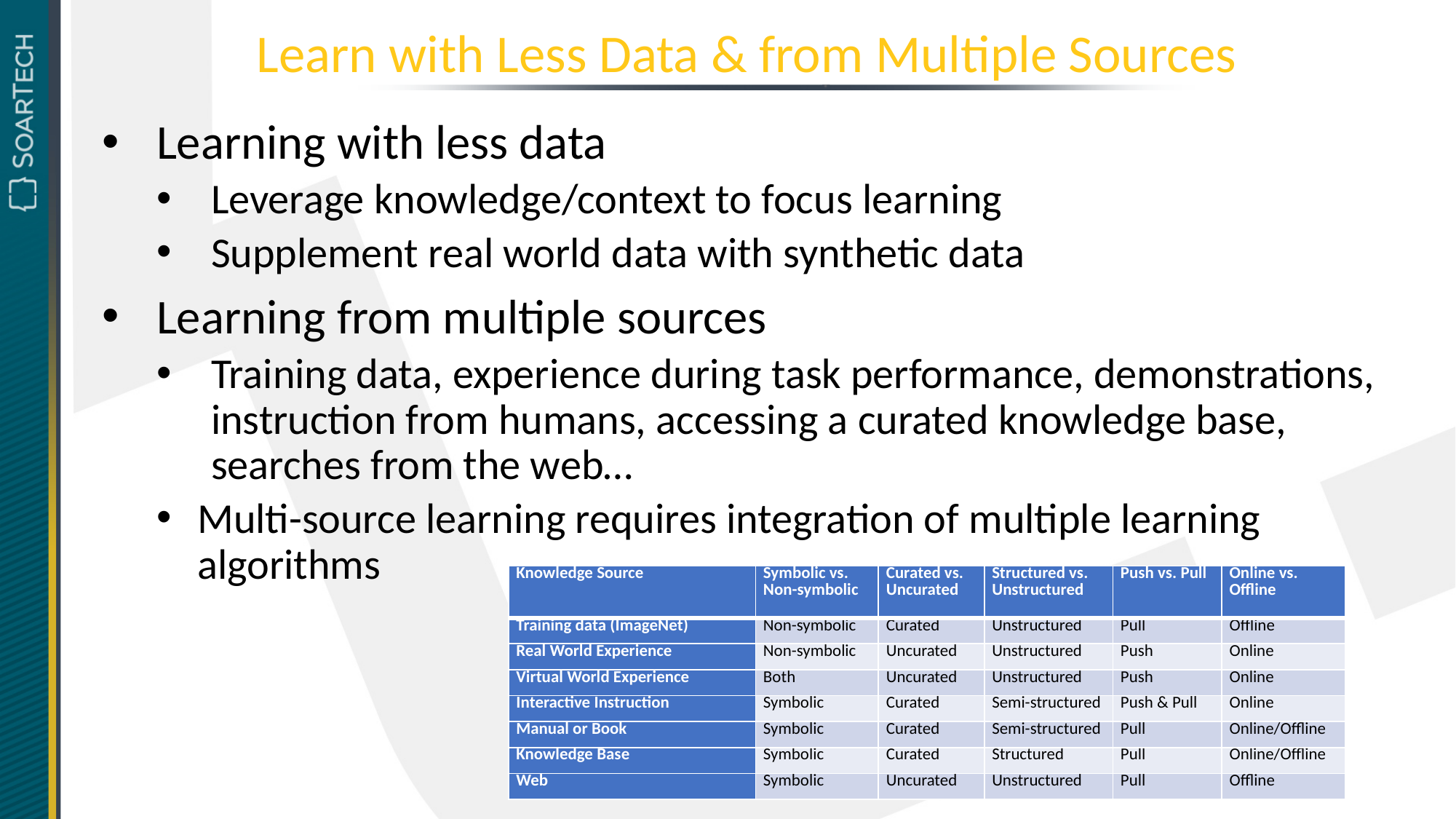

# Learn with Less Data & from Multiple Sources
Learning with less data
Leverage knowledge/context to focus learning
Supplement real world data with synthetic data
Learning from multiple sources
Training data, experience during task performance, demonstrations, instruction from humans, accessing a curated knowledge base, searches from the web…
Multi-source learning requires integration of multiple learning algorithms
| Knowledge Source | Symbolic vs. Non-symbolic | Curated vs. Uncurated | Structured vs. Unstructured | Push vs. Pull | Online vs. Offline |
| --- | --- | --- | --- | --- | --- |
| Training data (ImageNet) | Non-symbolic | Curated | Unstructured | Pull | Offline |
| Real World Experience | Non-symbolic | Uncurated | Unstructured | Push | Online |
| Virtual World Experience | Both | Uncurated | Unstructured | Push | Online |
| Interactive Instruction | Symbolic | Curated | Semi-structured | Push & Pull | Online |
| Manual or Book | Symbolic | Curated | Semi-structured | Pull | Online/Offline |
| Knowledge Base | Symbolic | Curated | Structured | Pull | Online/Offline |
| Web | Symbolic | Uncurated | Unstructured | Pull | Offline |